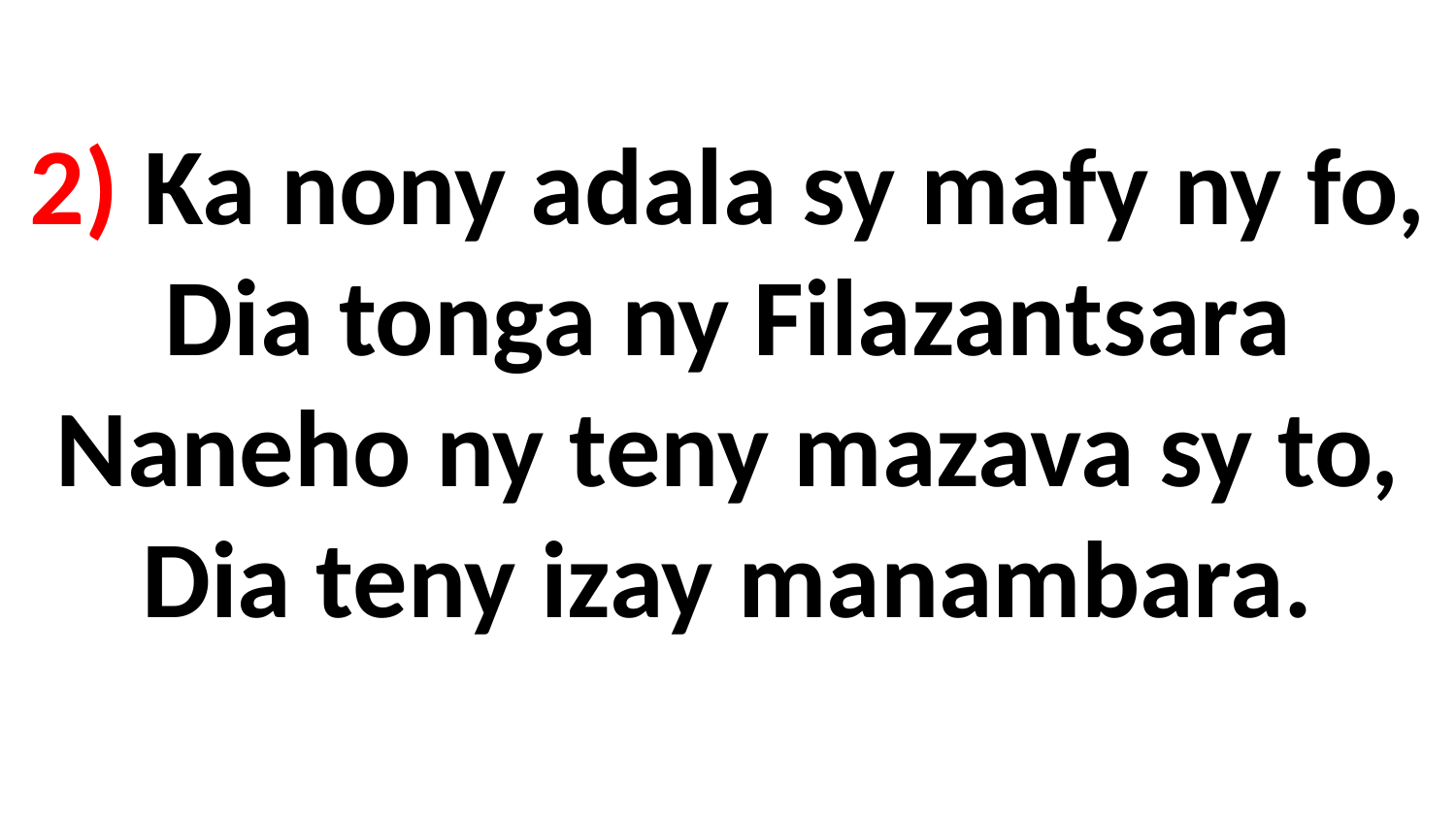

# 2) Ka nony adala sy mafy ny fo, Dia tonga ny Filazantsara Naneho ny teny mazava sy to, Dia teny izay manambara.